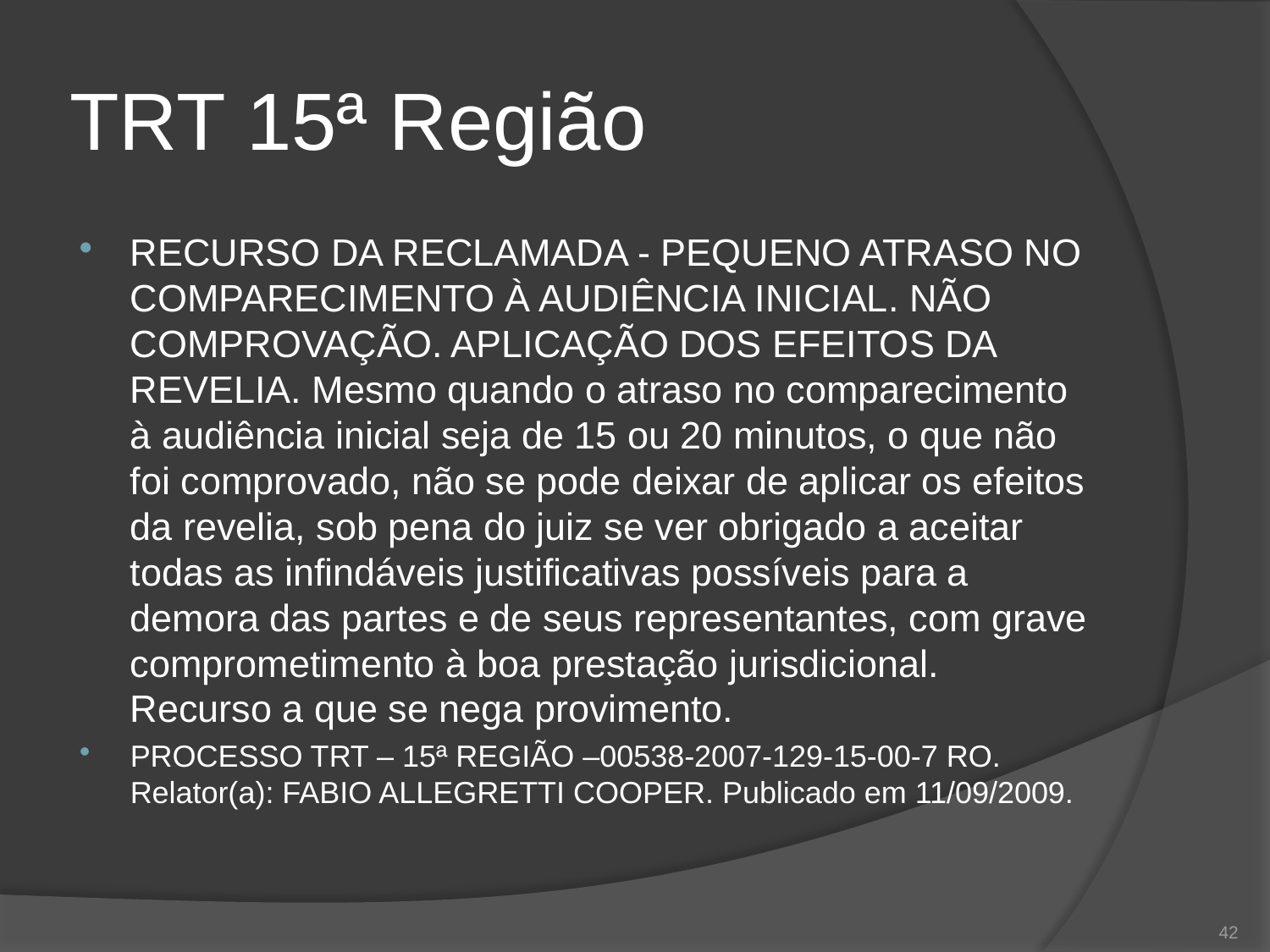

# TRT 15ª Região
RECURSO DA RECLAMADA - PEQUENO ATRASO NO COMPARECIMENTO À AUDIÊNCIA INICIAL. NÃO COMPROVAÇÃO. APLICAÇÃO DOS EFEITOS DA REVELIA. Mesmo quando o atraso no comparecimento à audiência inicial seja de 15 ou 20 minutos, o que não foi comprovado, não se pode deixar de aplicar os efeitos da revelia, sob pena do juiz se ver obrigado a aceitar todas as infindáveis justificativas possíveis para a demora das partes e de seus representantes, com grave comprometimento à boa prestação jurisdicional. Recurso a que se nega provimento.
PROCESSO TRT – 15ª REGIÃO –00538-2007-129-15-00-7 RO. Relator(a): FABIO ALLEGRETTI COOPER. Publicado em 11/09/2009.
42